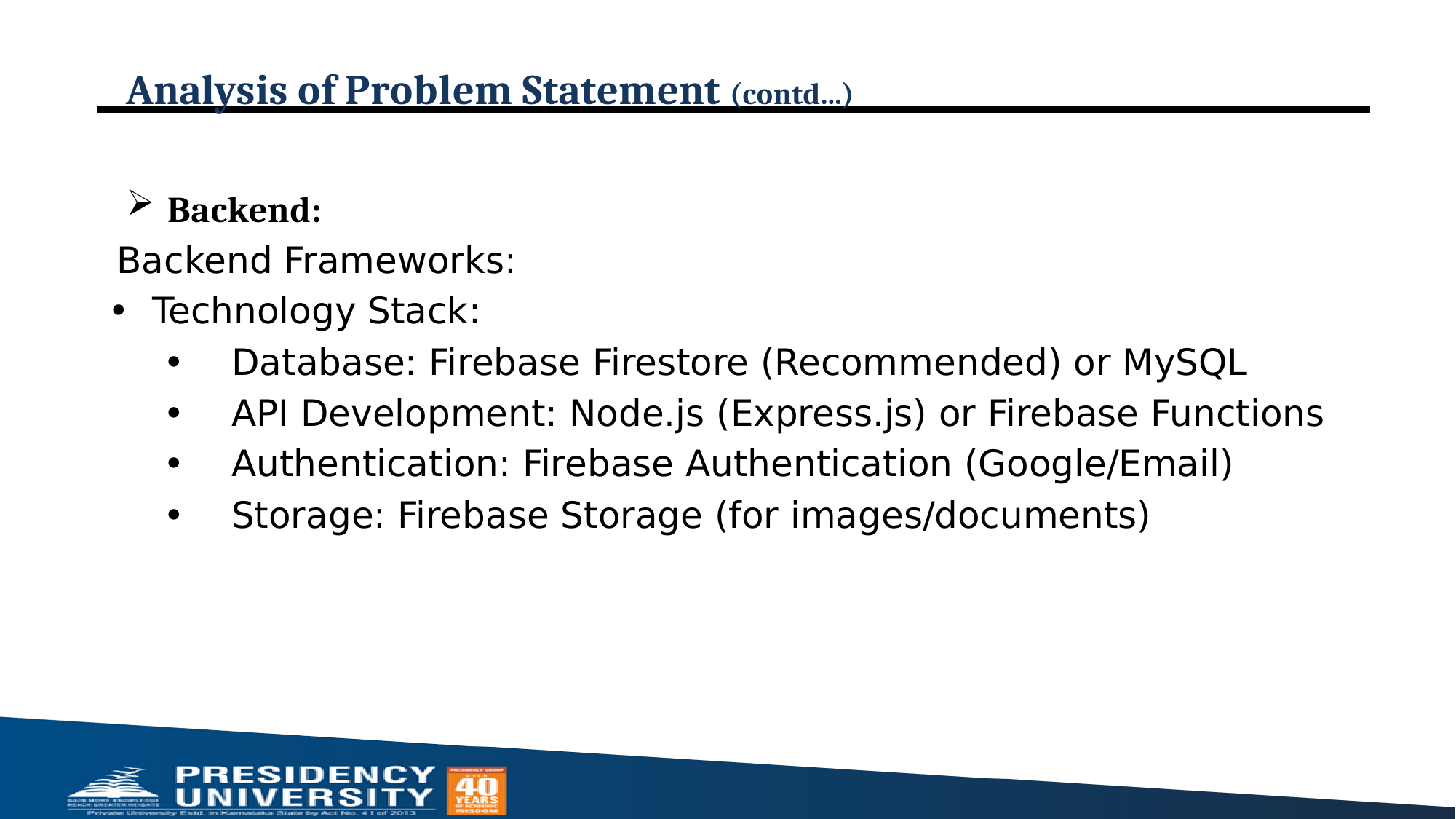

# Analysis of Problem Statement (contd...)
Backend:
Backend Frameworks:
•⁠  Technology Stack:
    •    Database: Firebase Firestore (Recommended) or MySQL
    •    API Development: Node.js (Express.js) or Firebase Functions
    •    Authentication: Firebase Authentication (Google/Email)
    •    Storage: Firebase Storage (for images/documents)